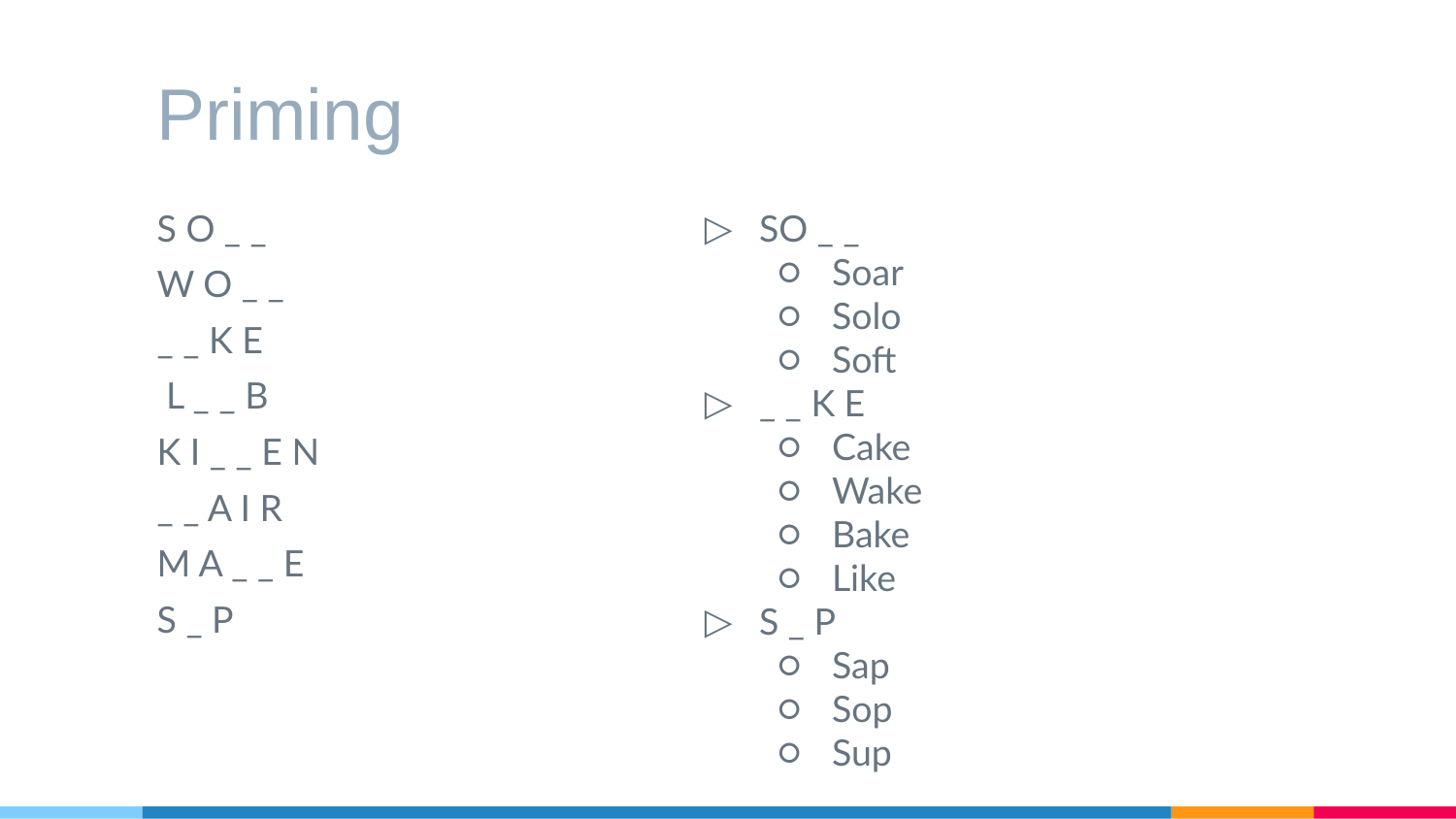

# Priming
S O _ _
W O _ _
_ _ K E
 L _ _ B
K I _ _ E N
_ _ A I R
M A _ _ E
S _ P

SO _ _
Soar
Solo
Soft
_ _ K E
Cake
Wake
Bake
Like
S _ P
Sap
Sop
Sup